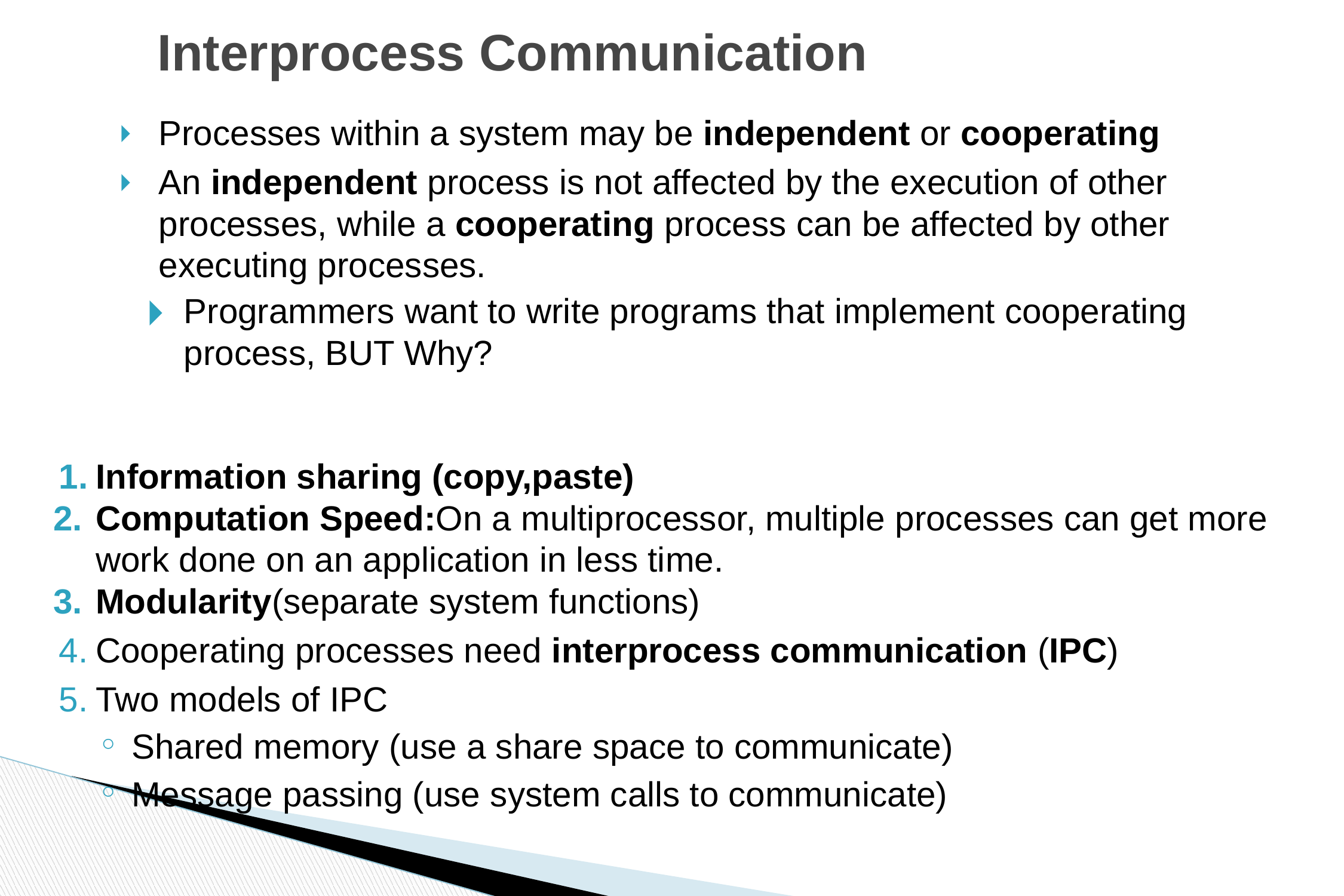

# Interprocess Communication
Processes within a system may be independent or cooperating
An independent process is not affected by the execution of other processes, while a cooperating process can be affected by other executing processes.

Programmers want to write programs that implement cooperating process, BUT Why?

Information sharing (copy,paste)
Computation Speed:On a multiprocessor, multiple processes can get more work done on an application in less time.
Modularity(separate system functions)
Cooperating processes need interprocess communication (IPC)
Two models of IPC
Shared memory (use a share space to communicate)
Message passing (use system calls to communicate)